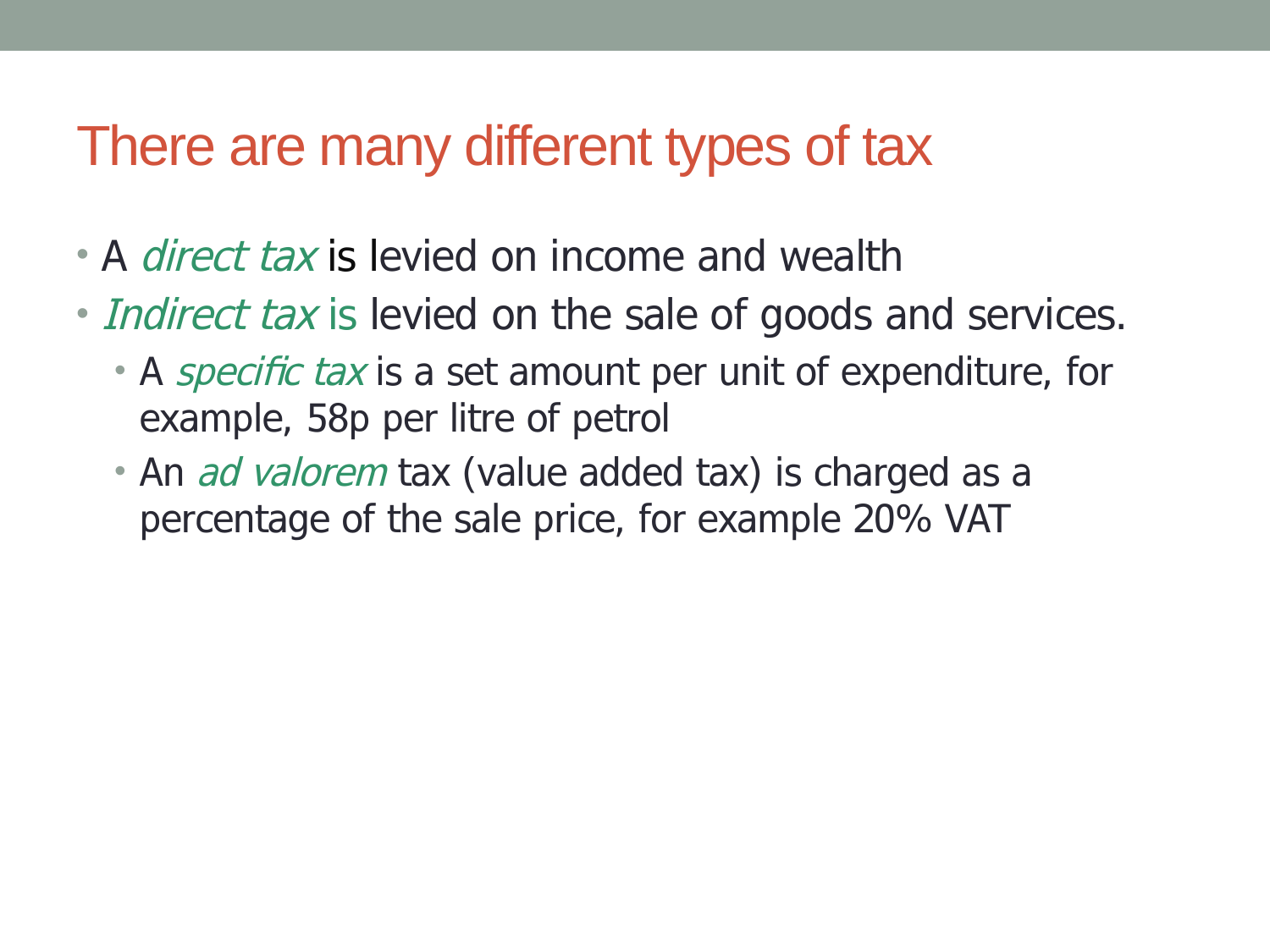

# There are many different types of tax
A direct tax is levied on income and wealth
Indirect tax is levied on the sale of goods and services.
A specific tax is a set amount per unit of expenditure, for example, 58p per litre of petrol
An ad valorem tax (value added tax) is charged as a percentage of the sale price, for example 20% VAT